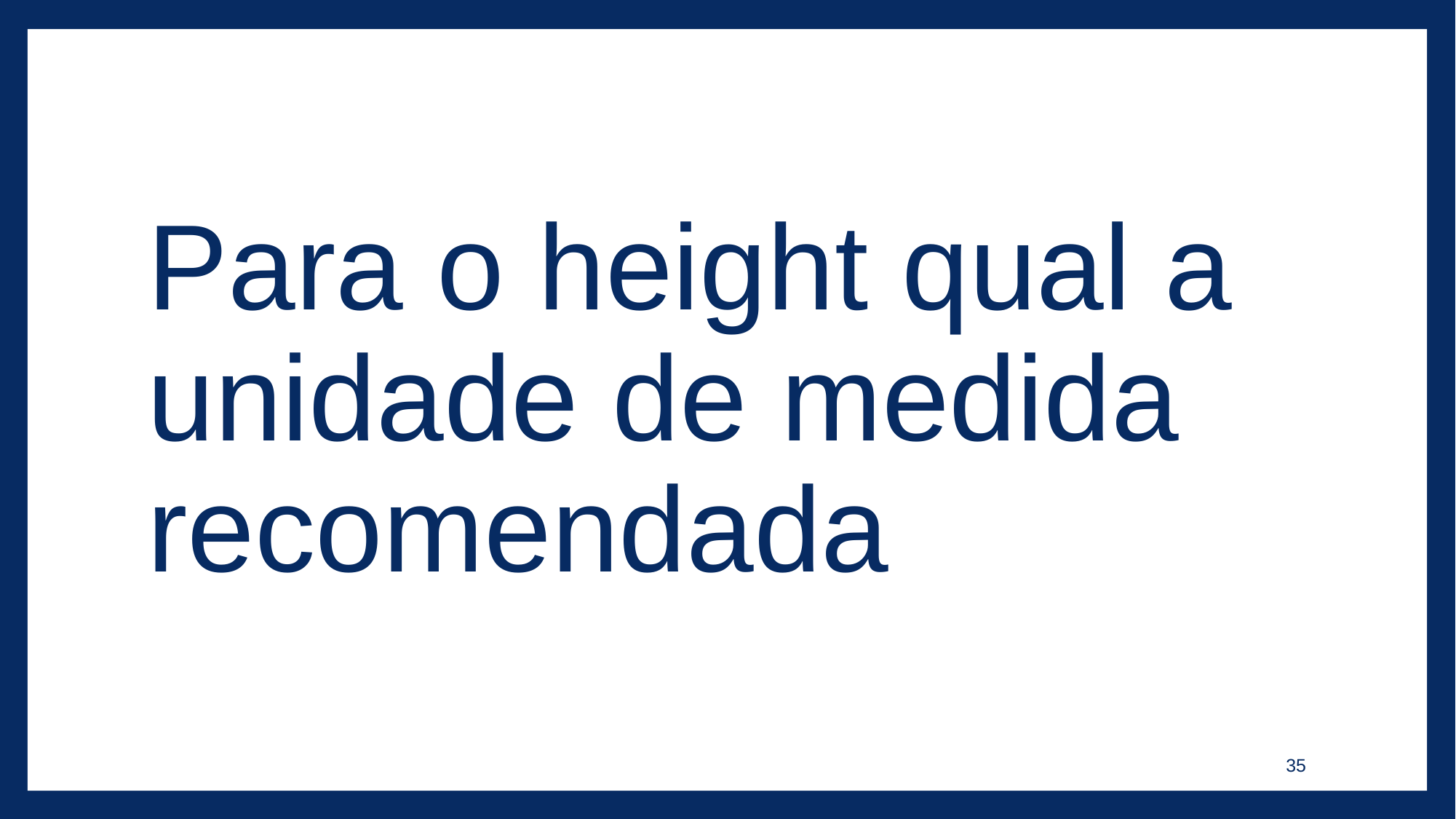

# Para o height qual a unidade de medida recomendada
35